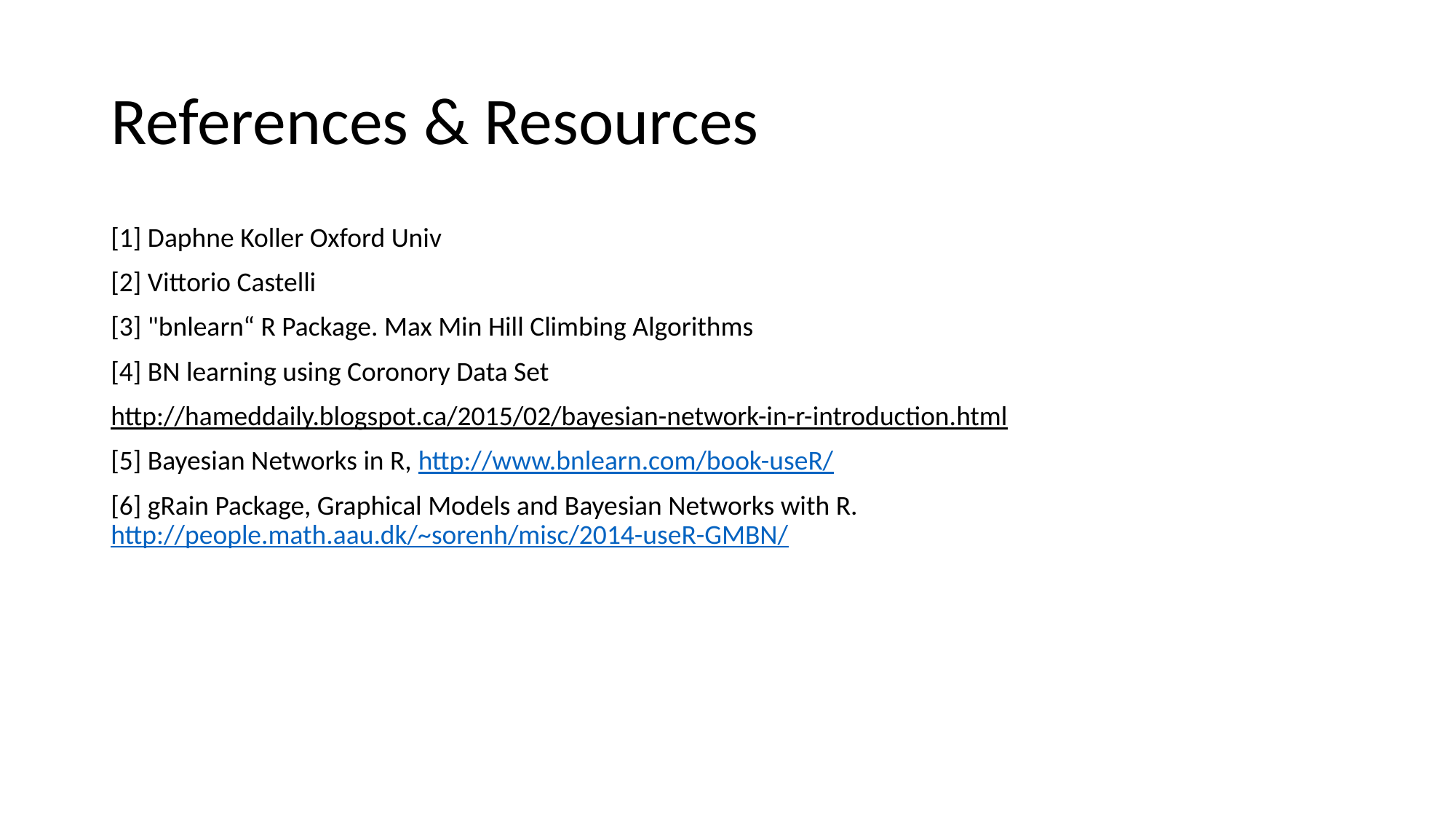

# References & Resources
[1] Daphne Koller Oxford Univ
[2] Vittorio Castelli
[3] "bnlearn“ R Package. Max Min Hill Climbing Algorithms
[4] BN learning using Coronory Data Set
http://hameddaily.blogspot.ca/2015/02/bayesian-network-in-r-introduction.html
[5] Bayesian Networks in R, http://www.bnlearn.com/book-useR/
[6] gRain Package, Graphical Models and Bayesian Networks with R. http://people.math.aau.dk/~sorenh/misc/2014-useR-GMBN/